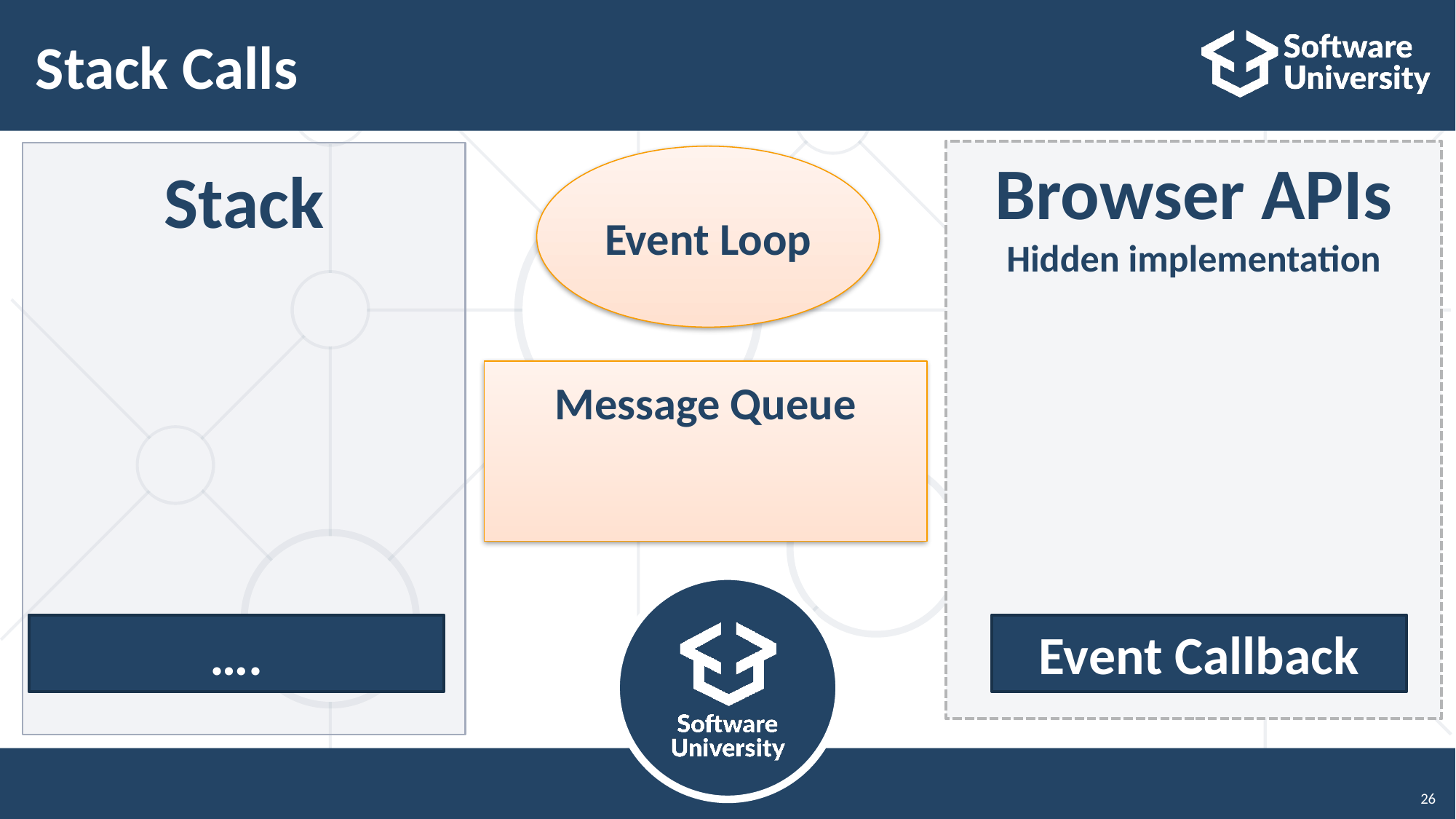

# Stack Calls
Browser APIs
Hidden implementation
Stack

Event Loop
Message Queue

….
Event Callback
26